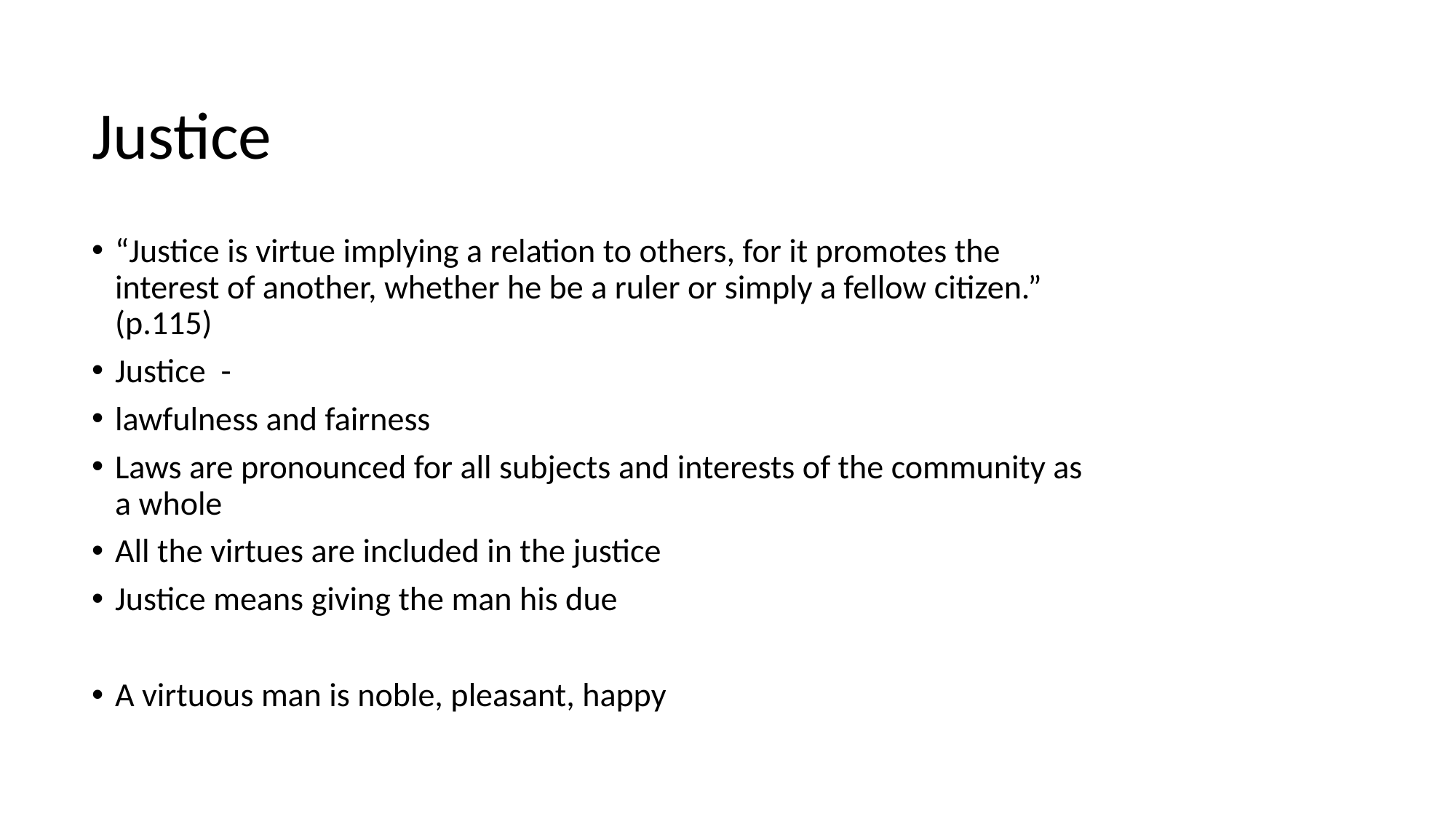

# Justice
“Justice is virtue implying a relation to others, for it promotes the interest of another, whether he be a ruler or simply a fellow citizen.” (p.115)
Justice  -
lawfulness and fairness
Laws are pronounced for all subjects and interests of the community as a whole
All the virtues are included in the justice
Justice means giving the man his due

A virtuous man is noble, pleasant, happy